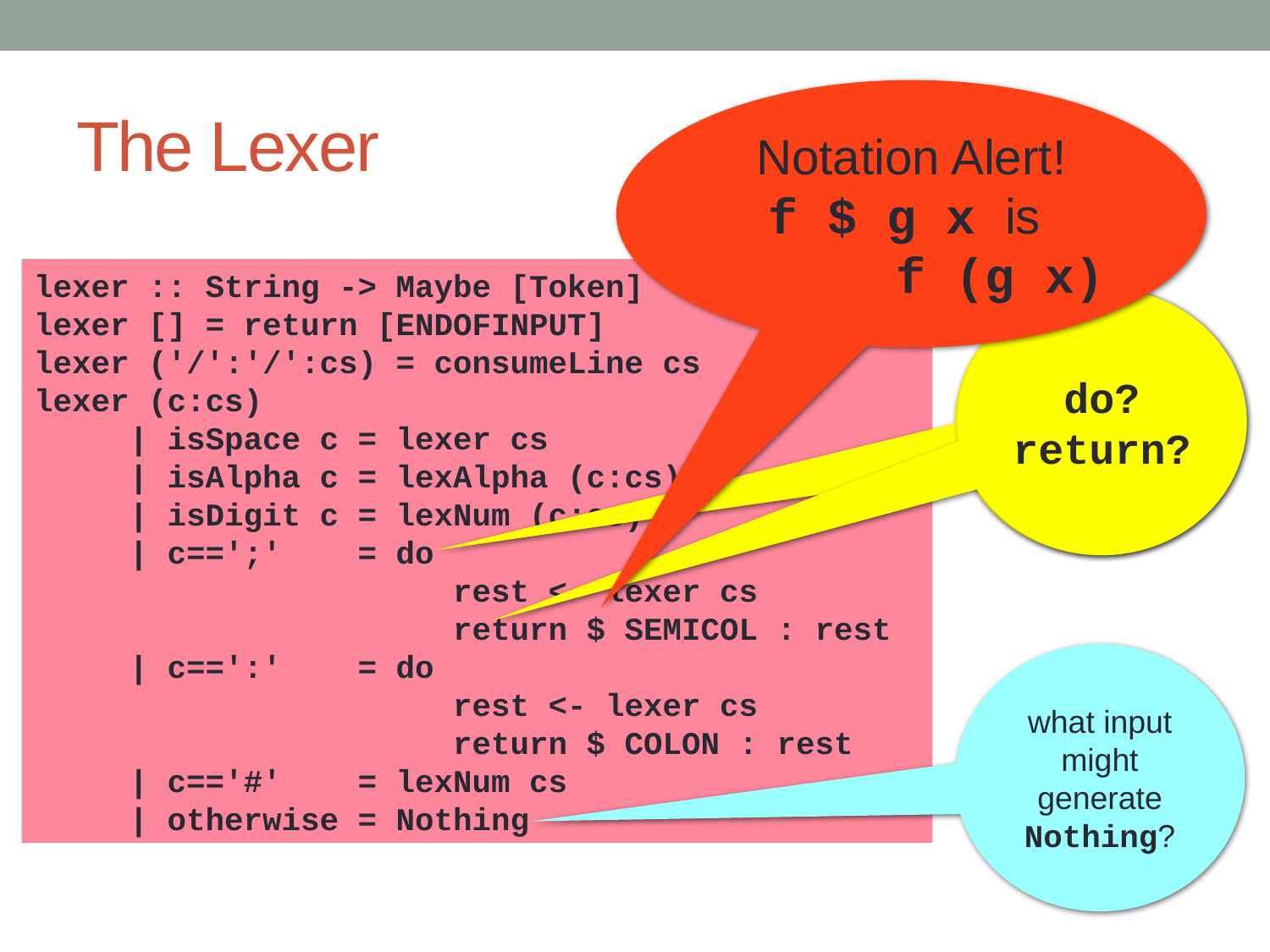

# The Lexer
Notation Alert!
f $ g x is
      f (g x)
lexer :: String -> Maybe [Token]
lexer [] = return [ENDOFINPUT]
lexer ('/':'/':cs) = consumeLine cs
lexer (c:cs)
     | isSpace c = lexer cs
     | isAlpha c = lexAlpha (c:cs)
     | isDigit c = lexNum (c:cs)
     | c==';'    = do
                      rest <- lexer cs
                      return $ SEMICOL : rest
     | c==':'    = do
                      rest <- lexer cs
                      return $ COLON : rest
     | c=='#'    = lexNum cs
     | otherwise = Nothing

do? return?
what input might generate Nothing?